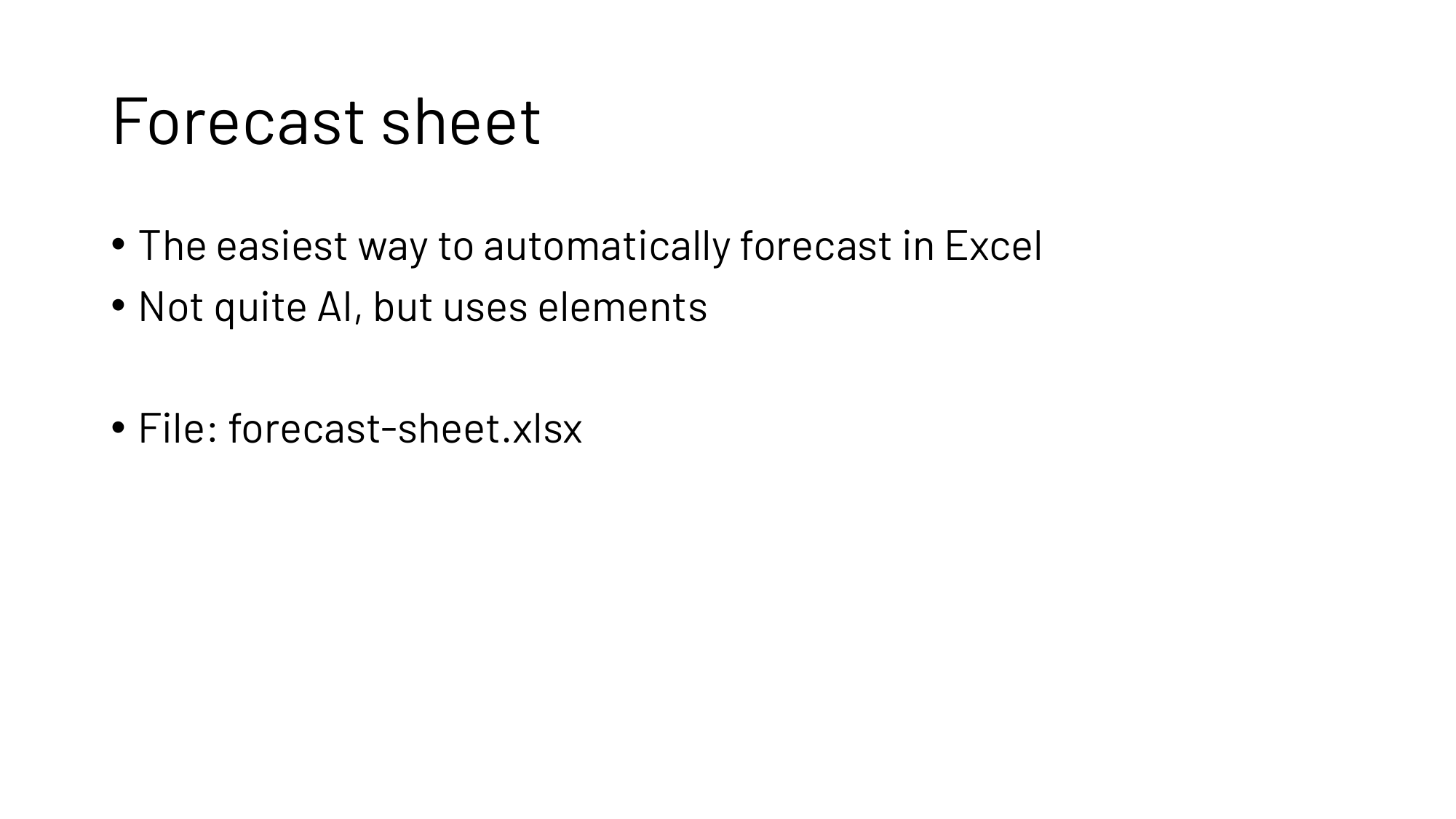

# Forecast sheet
The easiest way to automatically forecast in Excel
Not quite AI, but uses elements

File: forecast-sheet.xlsx